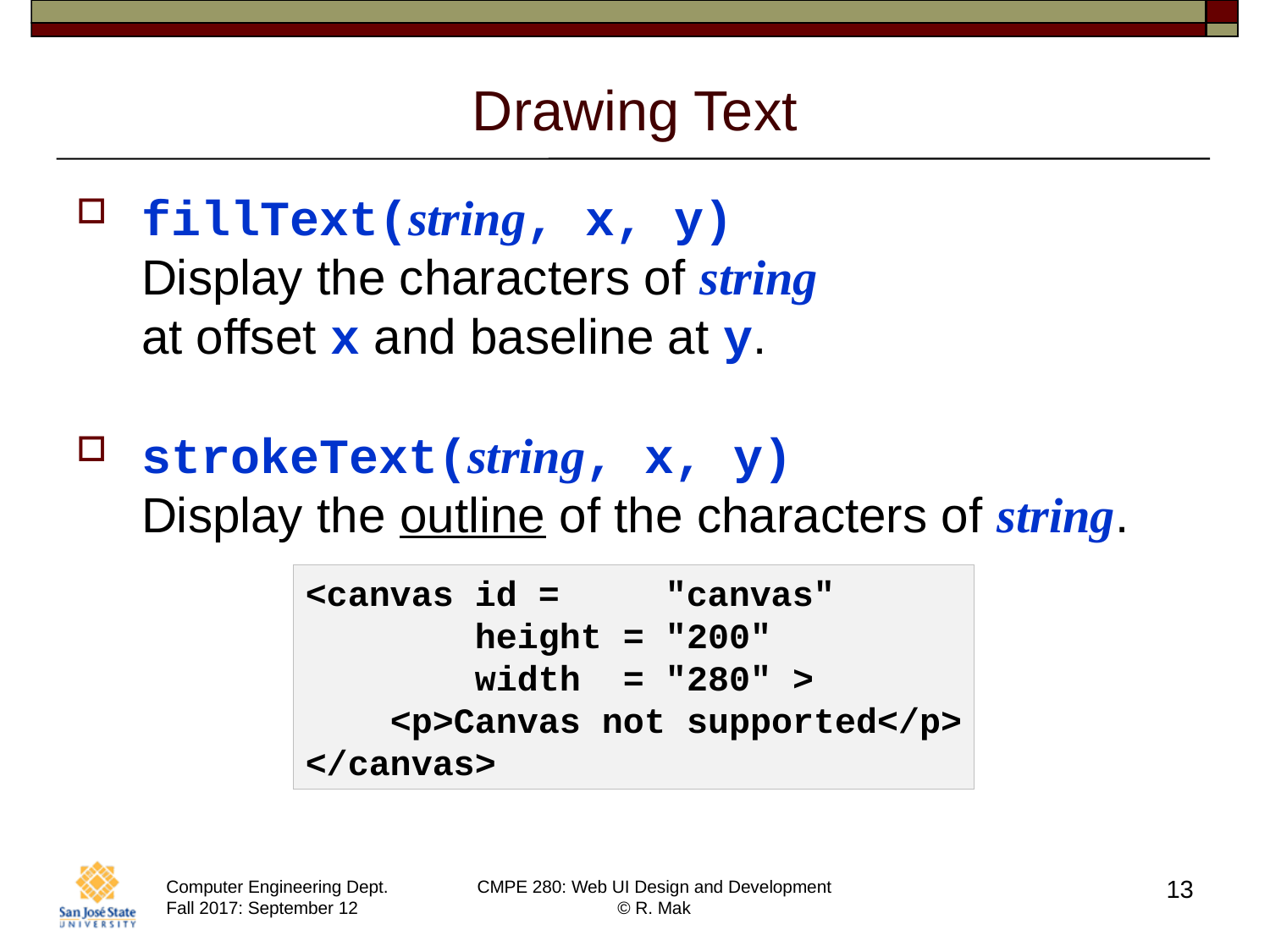

# Drawing Text
fillText(string, x, y)
Display the characters of string
at offset x and baseline at y.

strokeText(string, x, y)
Display the outline of the characters of string.
<canvas id =     "canvas"
        height = "200"
        width  = "280" >
    <p>Canvas not supported</p>
</canvas>
13